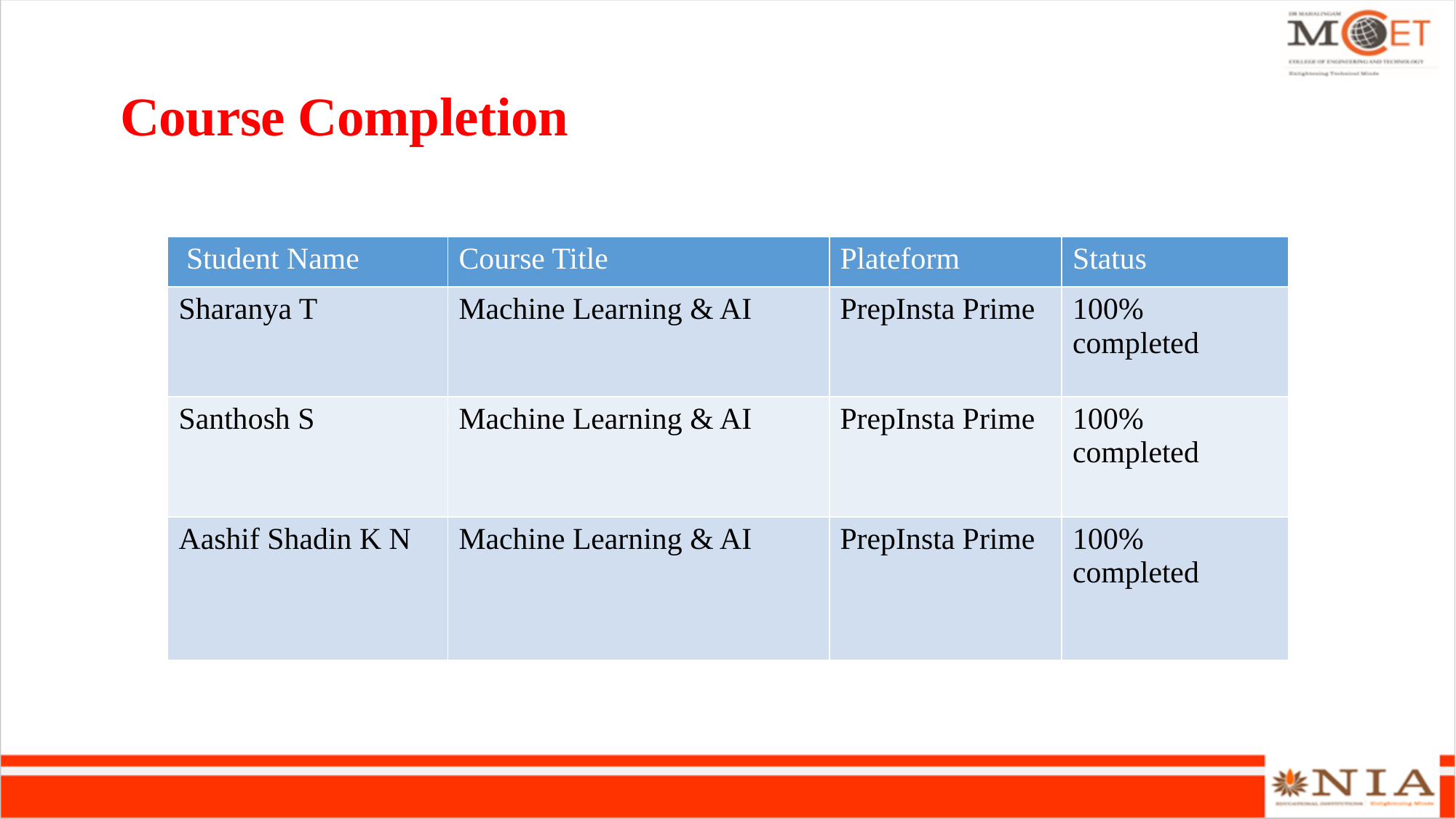

# Course Completion
|  |  |
| --- | --- |
|  |  |
|  |  |
|  |  |
|  |  |
| Student Name | Course Title | Plateform | Status |
| --- | --- | --- | --- |
| Sharanya T | Machine Learning & AI | PrepInsta Prime | 100% completed |
| Santhosh S | Machine Learning & AI | PrepInsta Prime | 100% completed |
| Aashif Shadin K N | Machine Learning & AI | PrepInsta Prime | 100% completed |